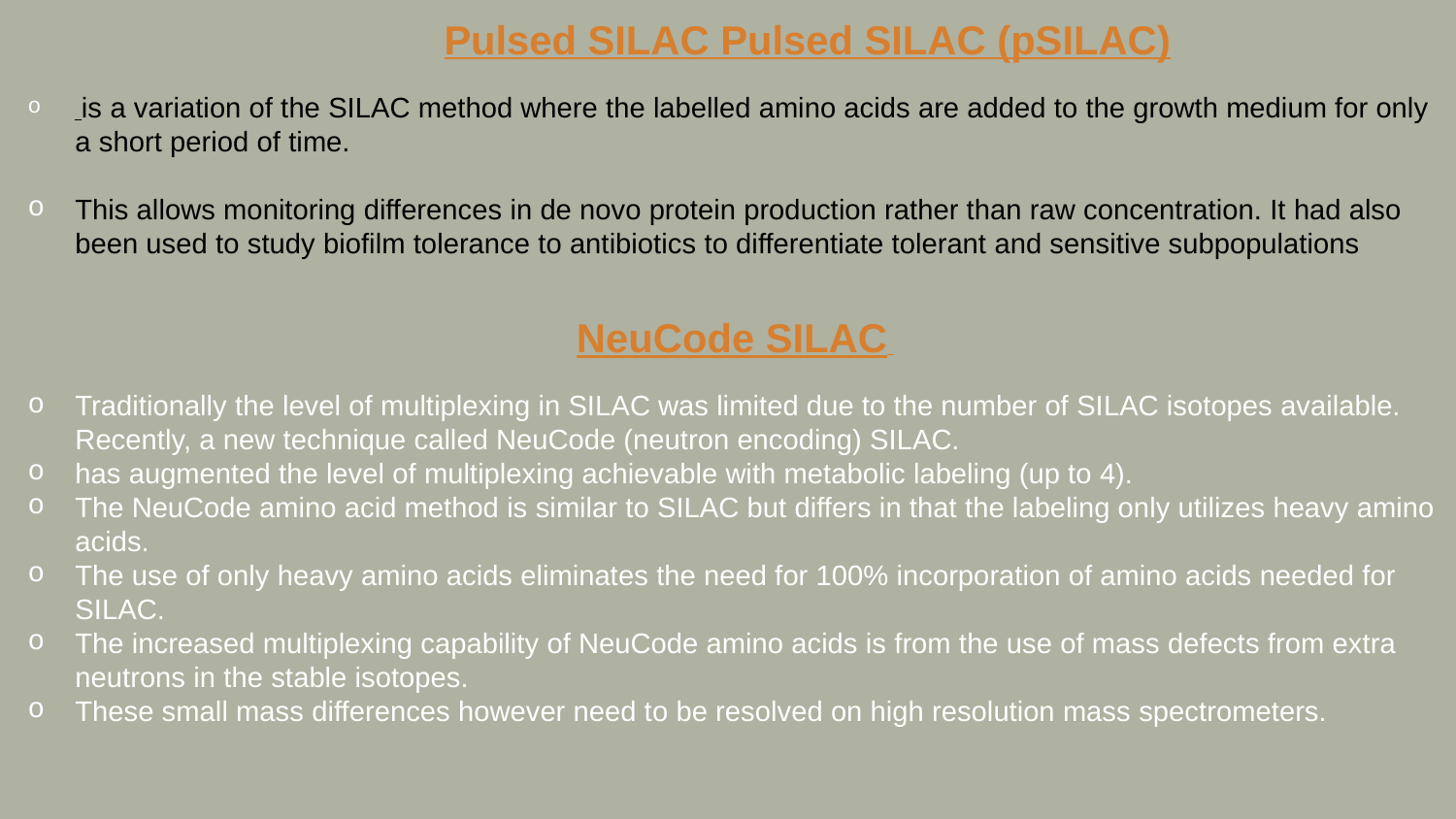

Pulsed SILAC Pulsed SILAC (pSILAC)

 is a variation of the SILAC method where the labelled amino acids are added to the growth medium for only a short period of time.

This allows monitoring differences in de novo protein production rather than raw concentration. It had also been used to study biofilm tolerance to antibiotics to differentiate tolerant and sensitive subpopulations

                                                                                           NeuCode SILAC

Traditionally the level of multiplexing in SILAC was limited due to the number of SILAC isotopes available. Recently, a new technique called NeuCode (neutron encoding) SILAC.
has augmented the level of multiplexing achievable with metabolic labeling (up to 4).
The NeuCode amino acid method is similar to SILAC but differs in that the labeling only utilizes heavy amino acids.
The use of only heavy amino acids eliminates the need for 100% incorporation of amino acids needed for SILAC.
The increased multiplexing capability of NeuCode amino acids is from the use of mass defects from extra neutrons in the stable isotopes.
These small mass differences however need to be resolved on high resolution mass spectrometers.